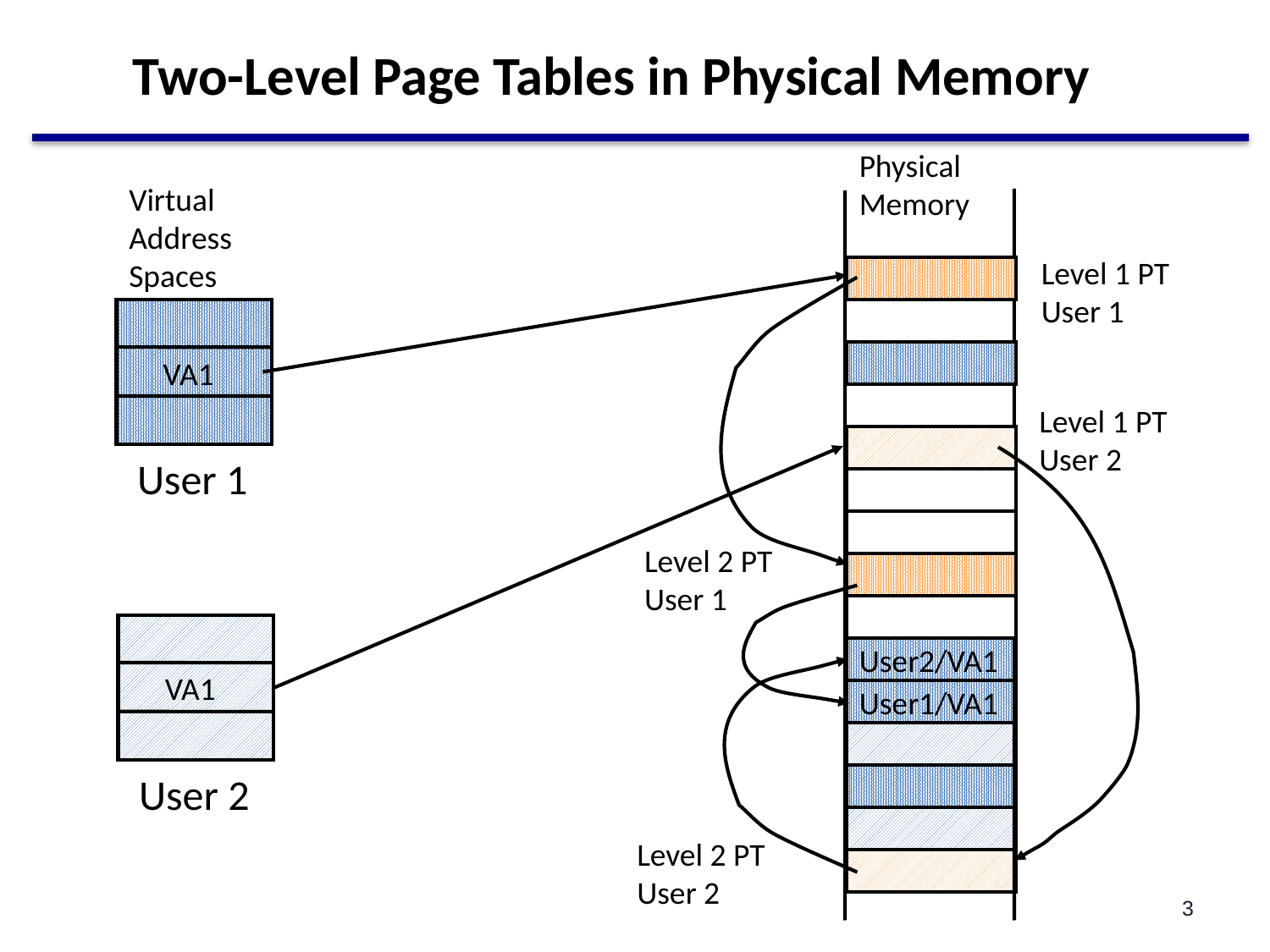

# Two-Level Page Tables in Physical Memory
Physical Memory
Virtual Address Spaces

Level 1 PT User 1

VA1

User 1

Level 1 PT User 2

Level 2 PT User 1

User2/VA1

VA1
User1/VA1

User 2

Level 2 PT User 2

3